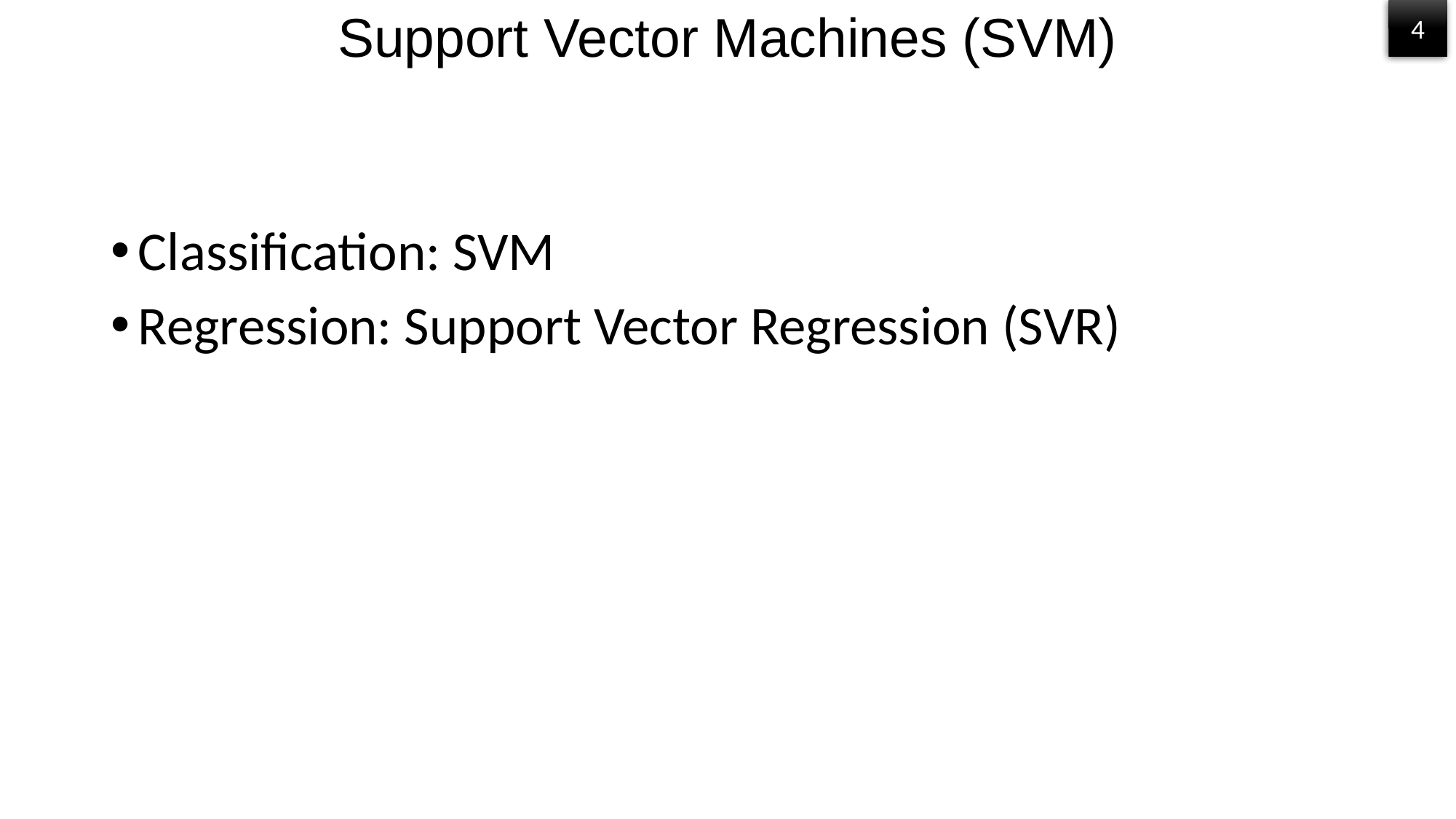

# Support Vector Machines (SVM)
4
Classification: SVM
Regression: Support Vector Regression (SVR)